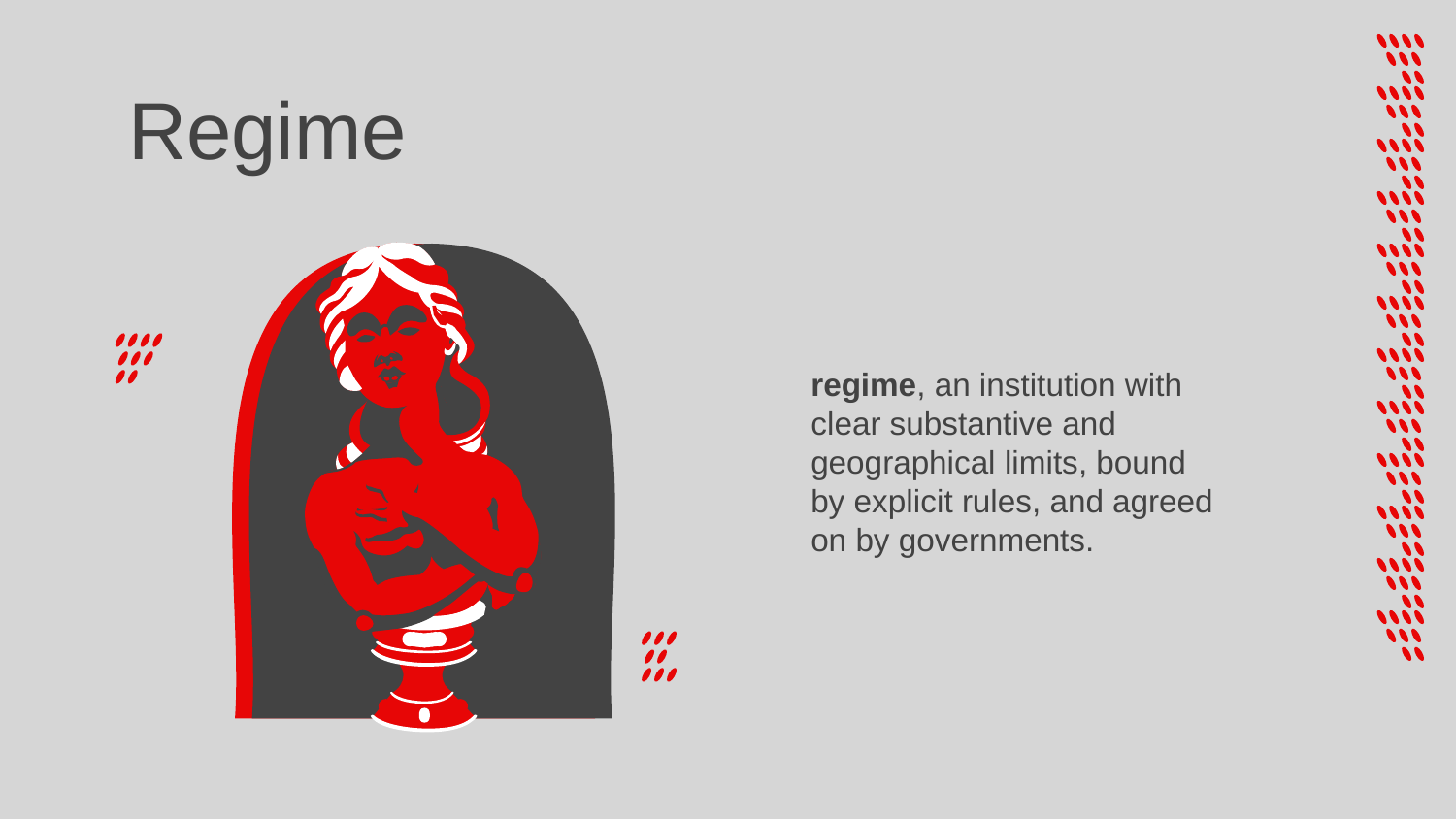

# Regime

regime, an institution with clear substantive and geographical limits, bound by explicit rules, and agreed on by governments.